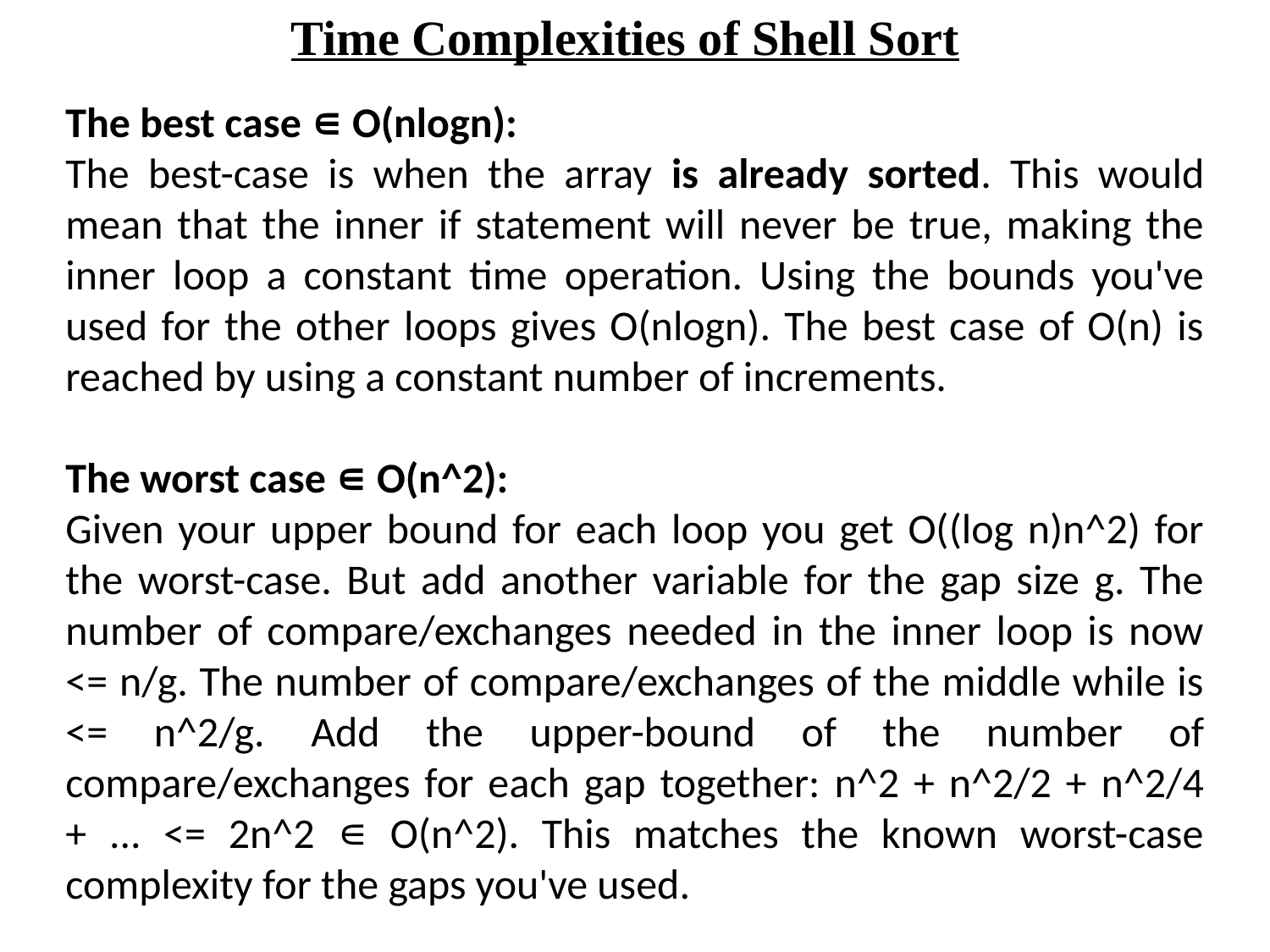

Time Complexities of Shell Sort
The best case ∊ O(nlogn):
The best-case is when the array is already sorted. This would mean that the inner if statement will never be true, making the inner loop a constant time operation. Using the bounds you've used for the other loops gives O(nlogn). The best case of O(n) is reached by using a constant number of increments.

The worst case ∊ O(n^2):
Given your upper bound for each loop you get O((log n)n^2) for the worst-case. But add another variable for the gap size g. The number of compare/exchanges needed in the inner loop is now <= n/g. The number of compare/exchanges of the middle while is <= n^2/g. Add the upper-bound of the number of compare/exchanges for each gap together: n^2 + n^2/2 + n^2/4 + ... <= 2n^2 ∊ O(n^2). This matches the known worst-case complexity for the gaps you've used.